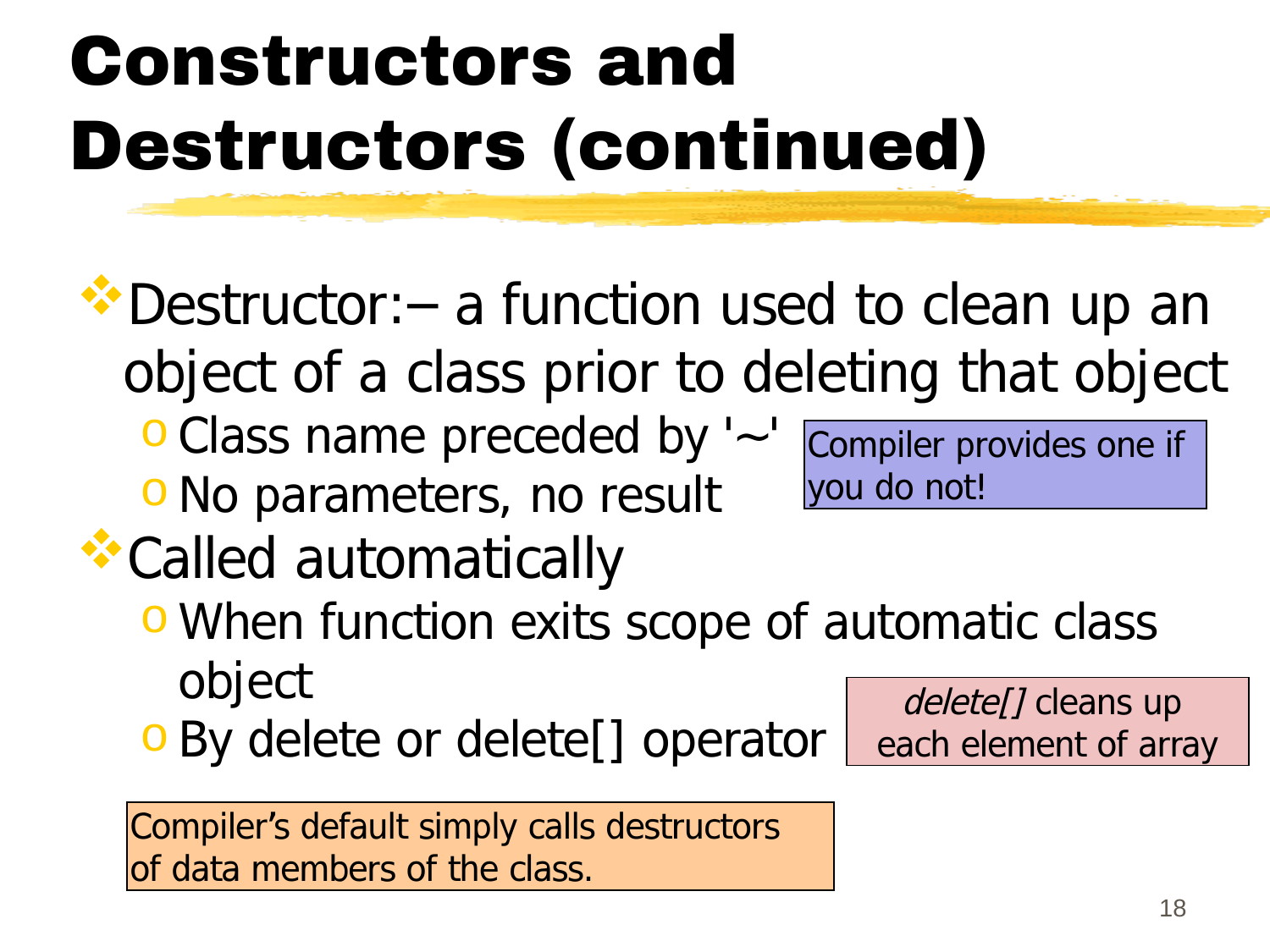

# Constructors and Destructors (continued)
Destructor:– a function used to clean up an object of a class prior to deleting that object
Class name preceded by '~'
No parameters, no result
Called automatically
When function exits scope of automatic class object
By delete or delete[] operator
Compiler provides one if you do not!
delete[] cleans up
each element of array
Compiler’s default simply calls destructors
of data members of the class.
18